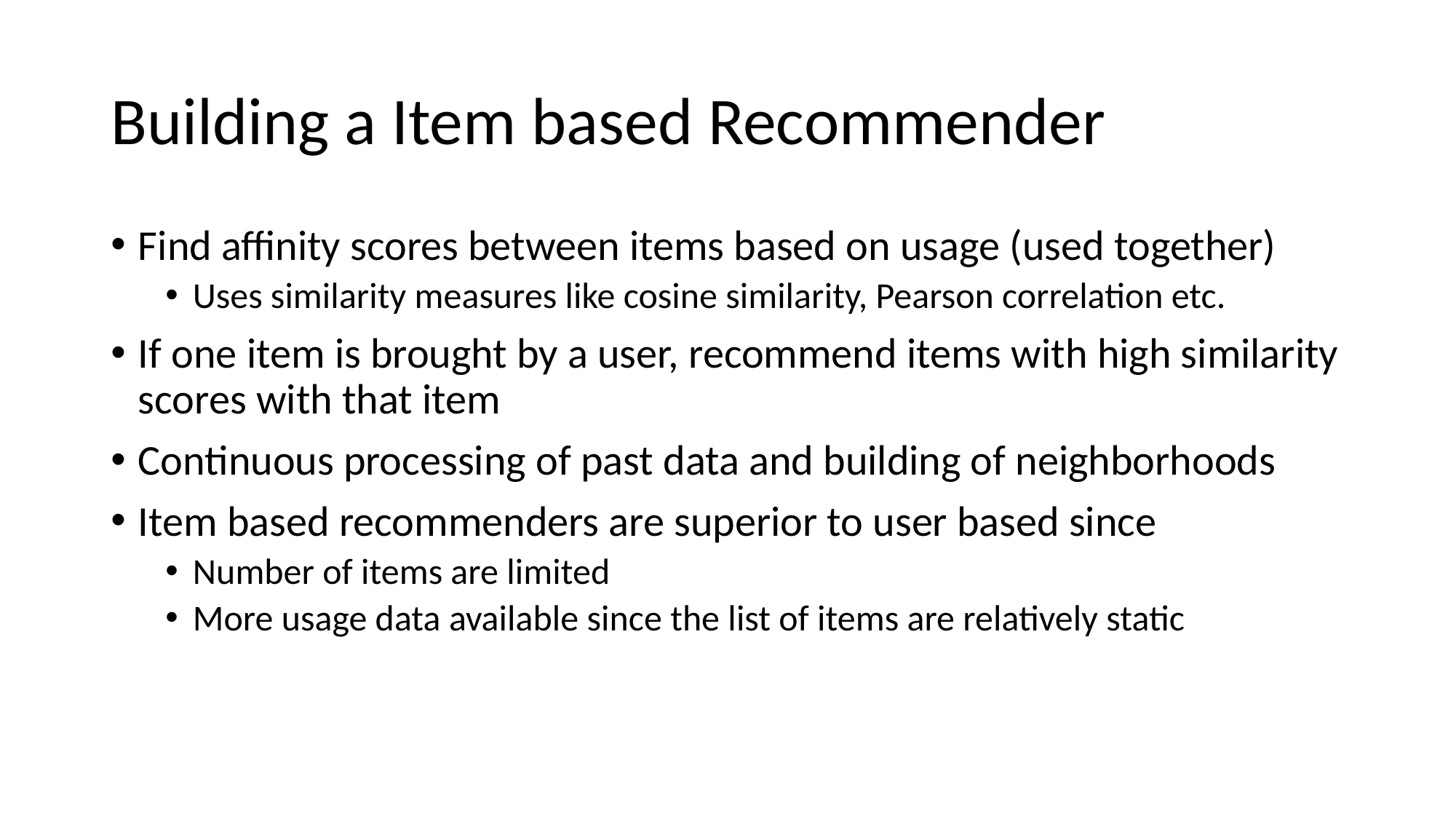

# Building a Item based Recommender
Find affinity scores between items based on usage (used together)
Uses similarity measures like cosine similarity, Pearson correlation etc.
If one item is brought by a user, recommend items with high similarity scores with that item
Continuous processing of past data and building of neighborhoods
Item based recommenders are superior to user based since
Number of items are limited
More usage data available since the list of items are relatively static